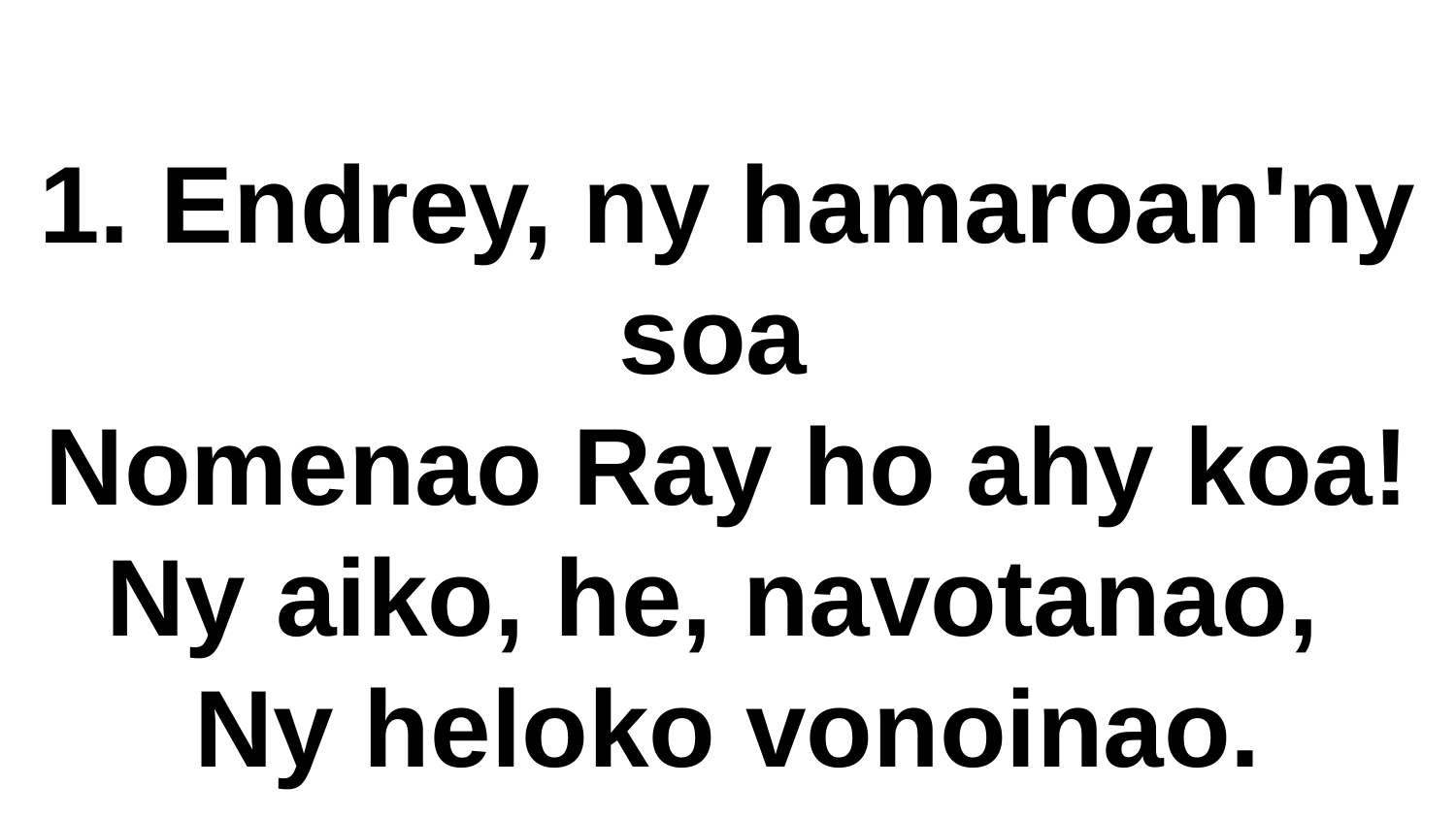

1. Endrey, ny hamaroan'ny soa
Nomenao Ray ho ahy koa!
Ny aiko, he, navotanao,
Ny heloko vonoinao.